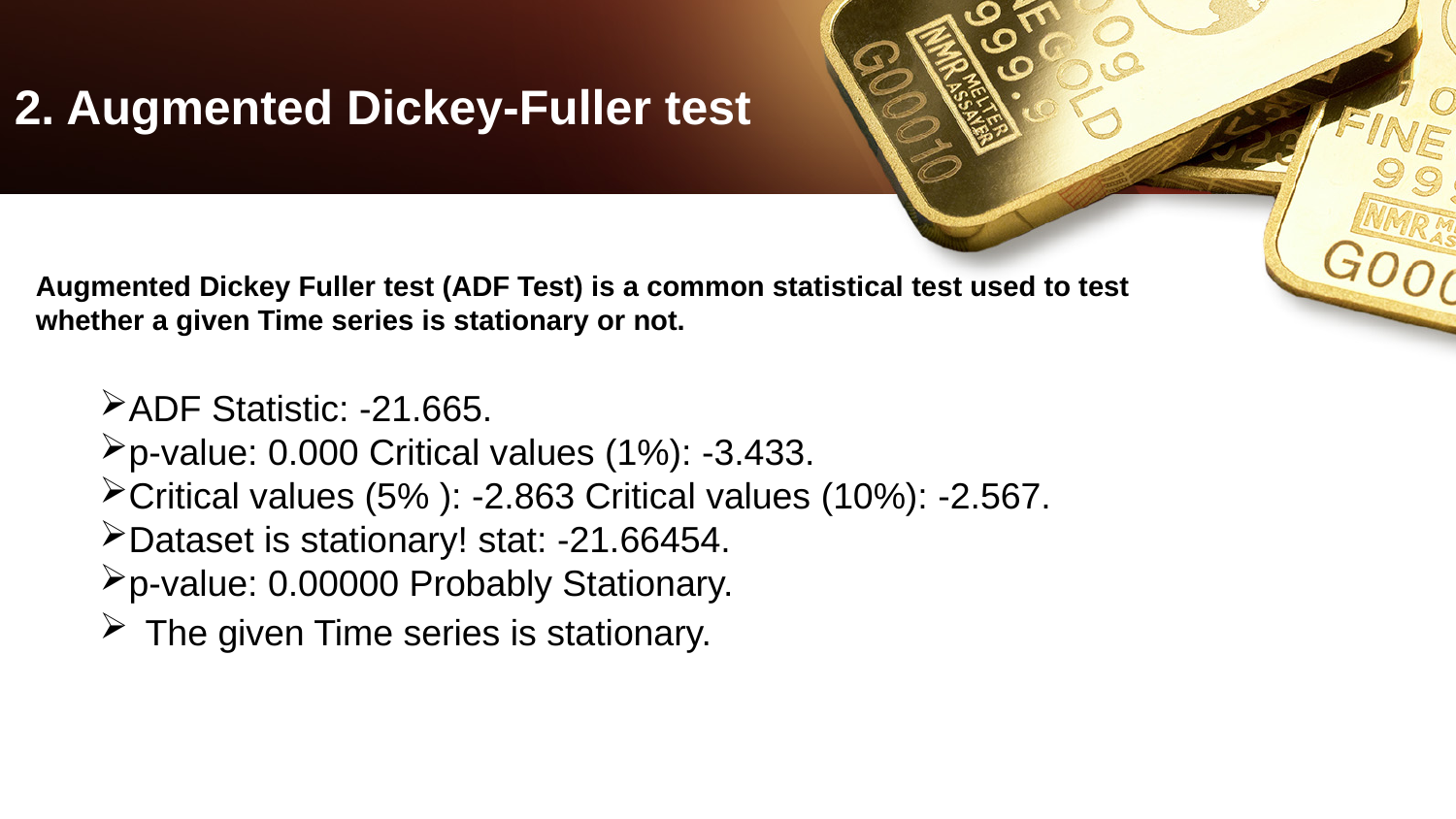

2. Augmented Dickey-Fuller test
Augmented Dickey Fuller test (ADF Test) is a common statistical test used to test whether a given Time series is stationary or not.
ADF Statistic: -21.665.
p-value: 0.000 Critical values (1%): -3.433.
Critical values (5% ): -2.863 Critical values (10%): -2.567.
Dataset is stationary! stat: -21.66454.
p-value: 0.00000 Probably Stationary.
The given Time series is stationary.